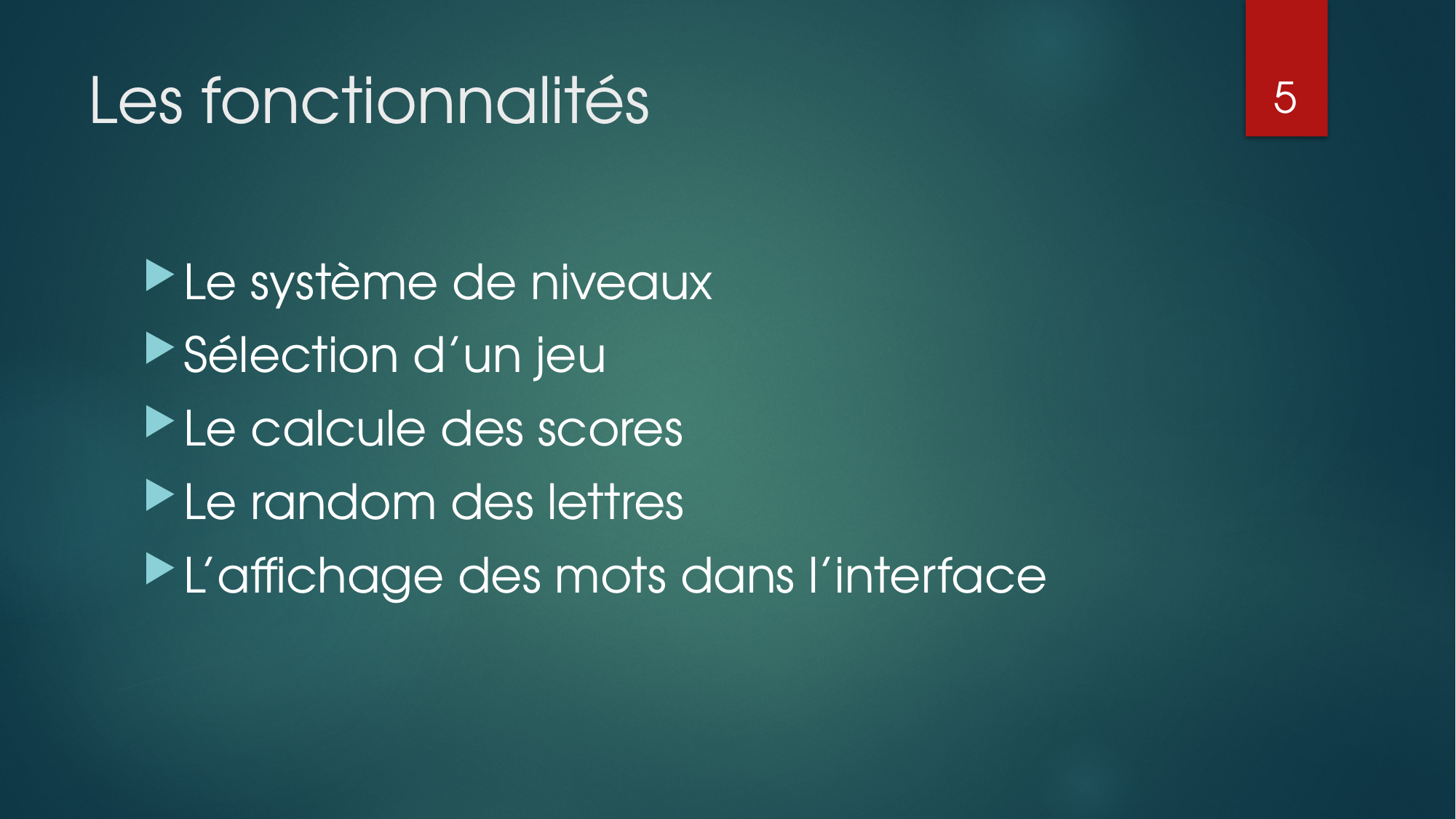

5
# Les fonctionnalités
Le système de niveaux
Sélection d’un jeu
Le calcule des scores
Le random des lettres
L’affichage des mots dans l’interface